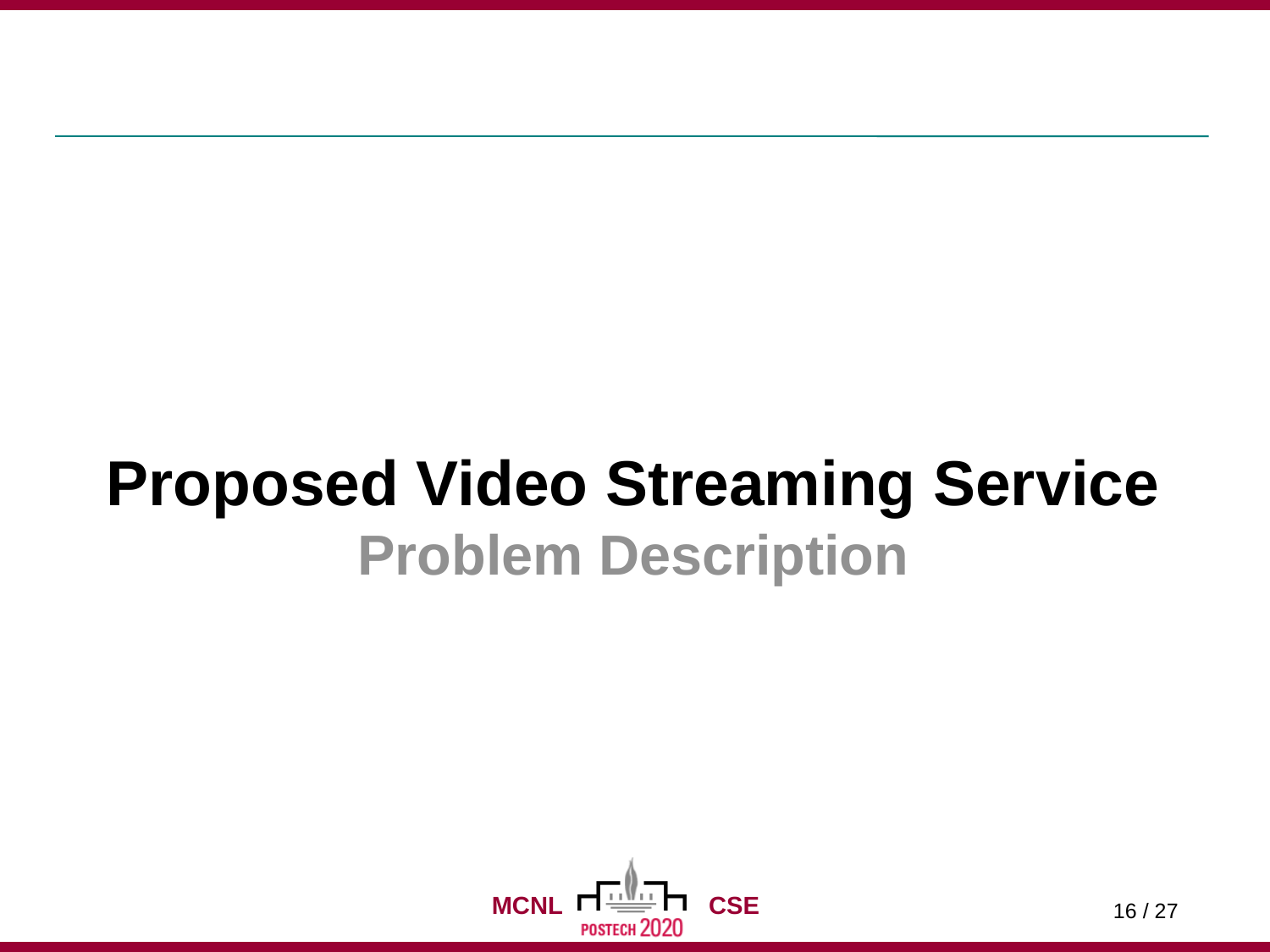

16 / 27
#

Proposed Video Streaming Service
Problem Description